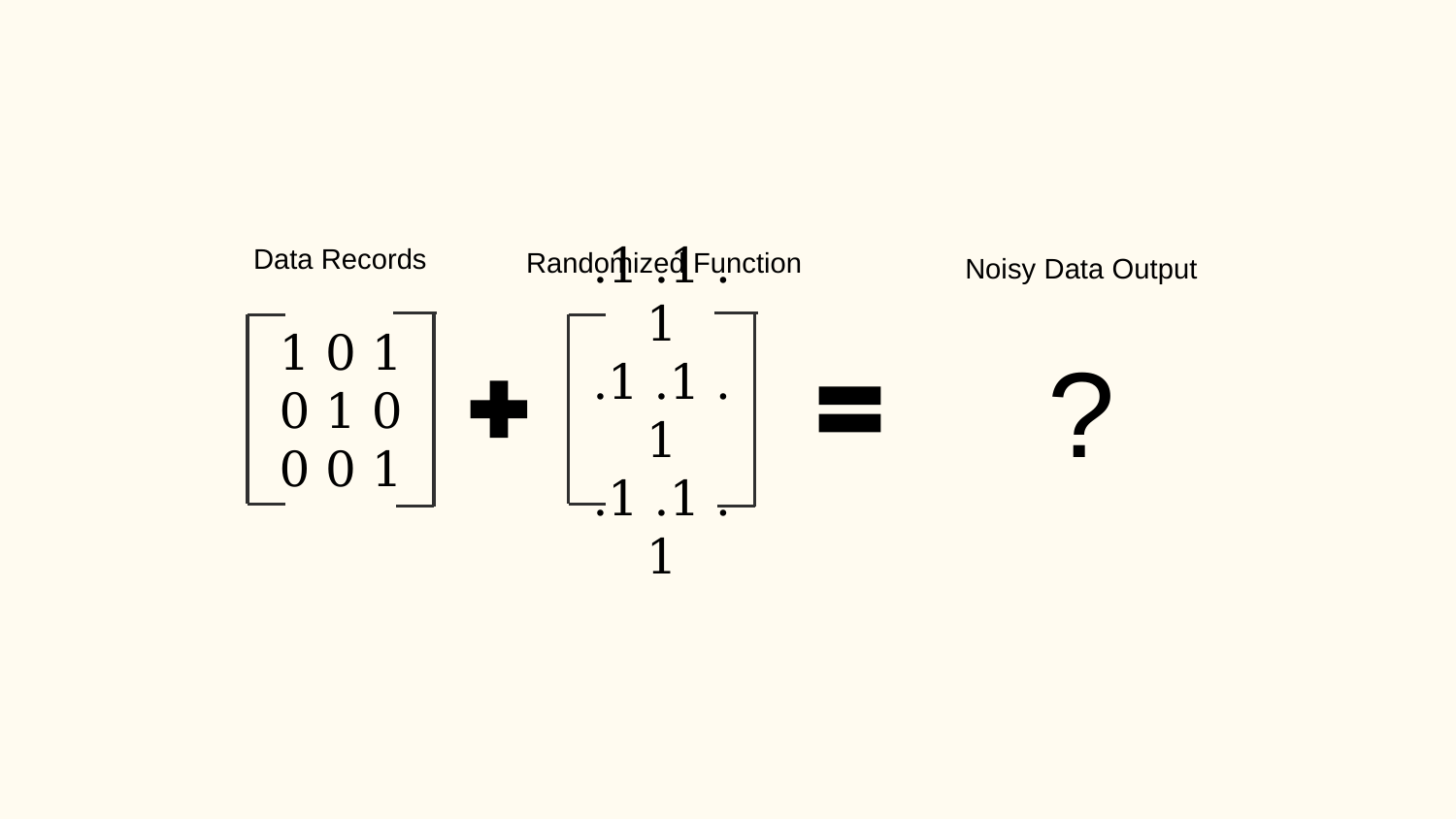

Data Records
Randomized Function
Noisy Data Output
?
1 0 1
0 1 0
0 0 1
.1 .1 .1
.1 .1 .1
.1 .1 .1